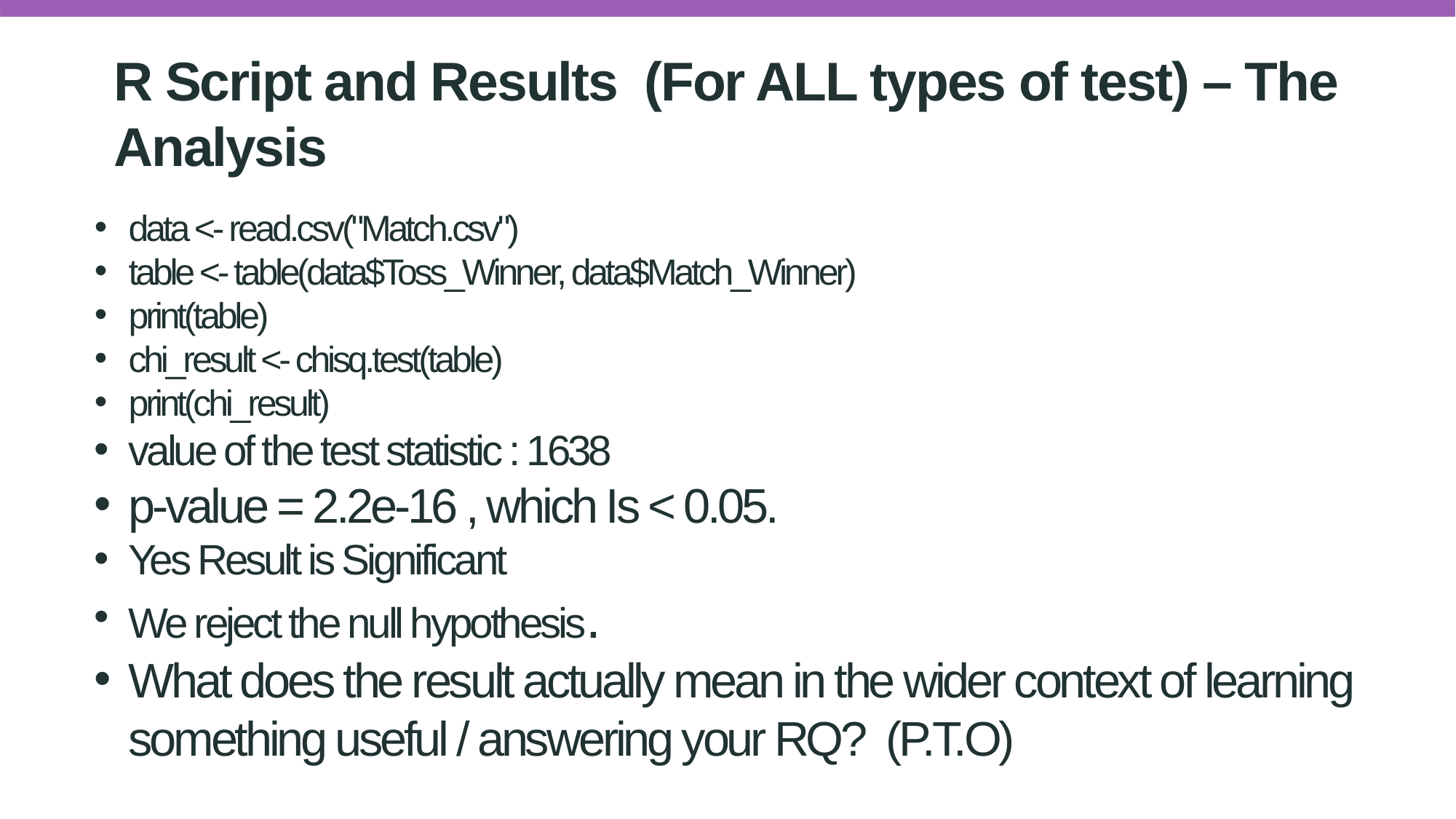

R Script and Results  (For ALL types of test) – The Analysis

PRE 7COM1079-2022  Student Group No:  ?????
6
data <- read.csv("Match.csv")
table <- table(data$Toss_Winner, data$Match_Winner)
print(table)
chi_result <- chisq.test(table)
print(chi_result)
value of the test statistic : 1638
p-value = 2.2e-16 , which Is < 0.05.
Yes Result is Significant
We reject the null hypothesis.
What does the result actually mean in the wider context of learning something useful / answering your RQ?  (P.T.O)